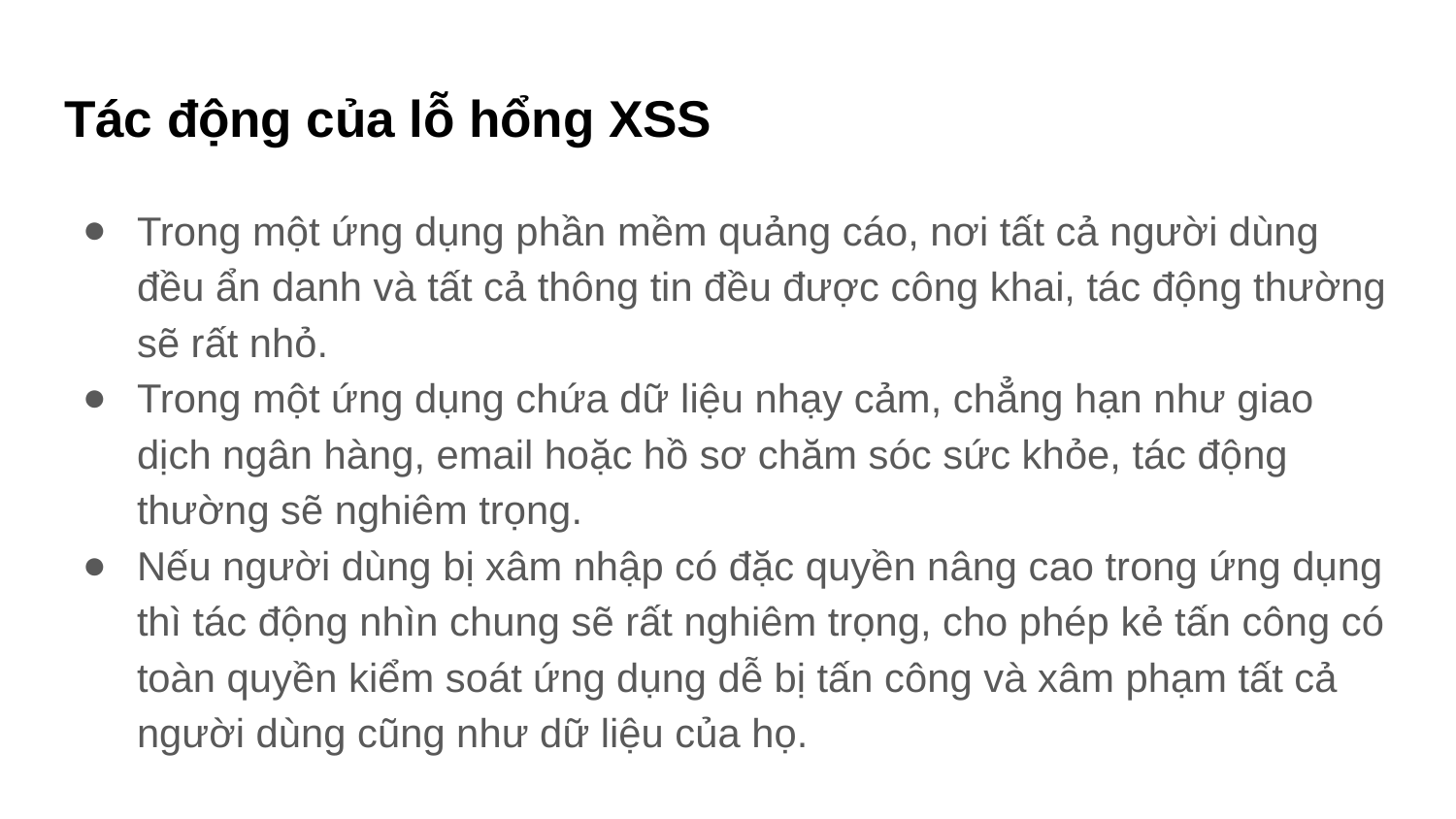

# Tác động của lỗ hổng XSS
Trong một ứng dụng phần mềm quảng cáo, nơi tất cả người dùng đều ẩn danh và tất cả thông tin đều được công khai, tác động thường sẽ rất nhỏ.
Trong một ứng dụng chứa dữ liệu nhạy cảm, chẳng hạn như giao dịch ngân hàng, email hoặc hồ sơ chăm sóc sức khỏe, tác động thường sẽ nghiêm trọng.
Nếu người dùng bị xâm nhập có đặc quyền nâng cao trong ứng dụng thì tác động nhìn chung sẽ rất nghiêm trọng, cho phép kẻ tấn công có toàn quyền kiểm soát ứng dụng dễ bị tấn công và xâm phạm tất cả người dùng cũng như dữ liệu của họ.